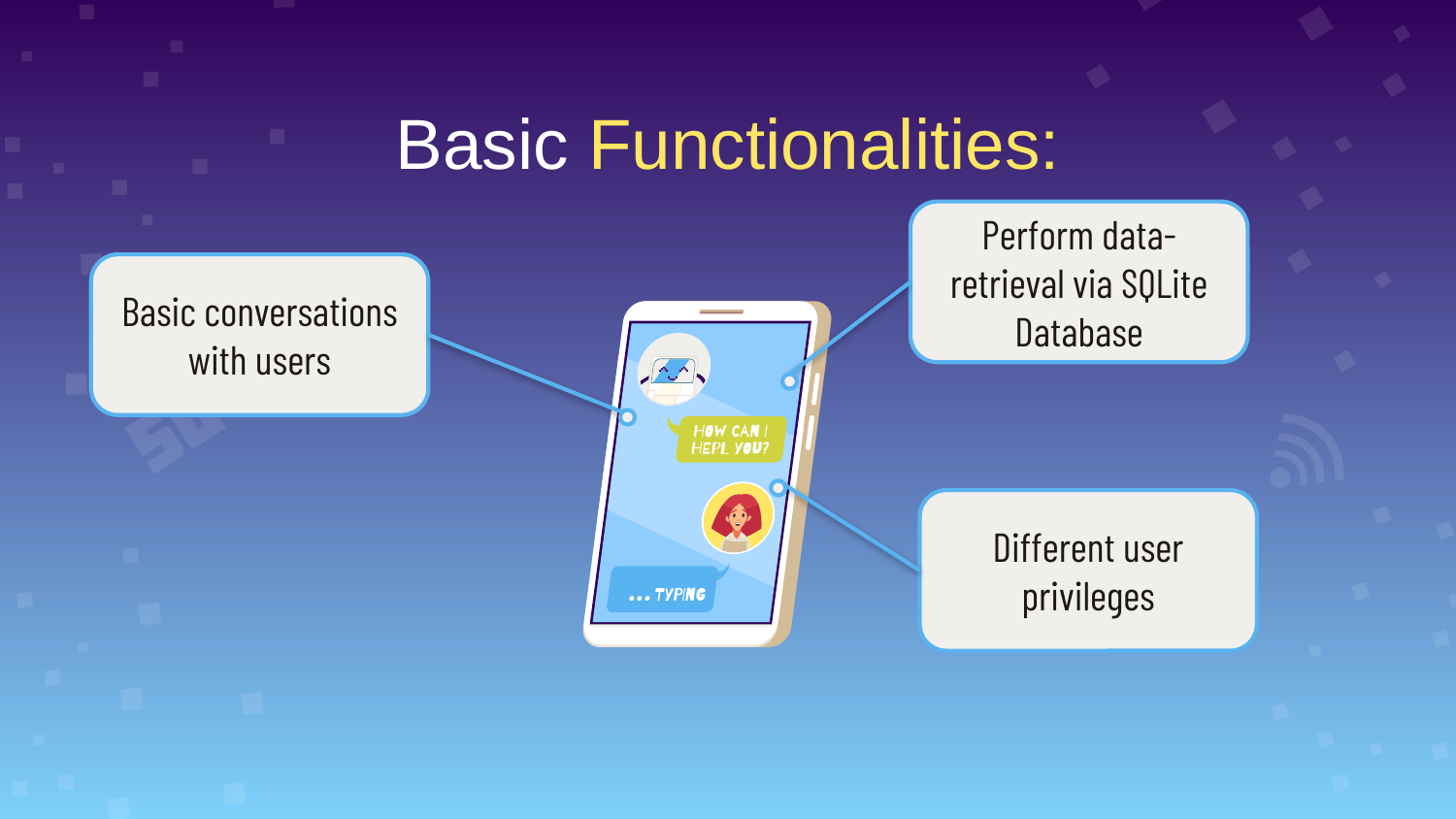

Two columns
Basic Functionalities:
Perform data-retrieval via SQLite Database
Basic conversations with users

Different user privileges